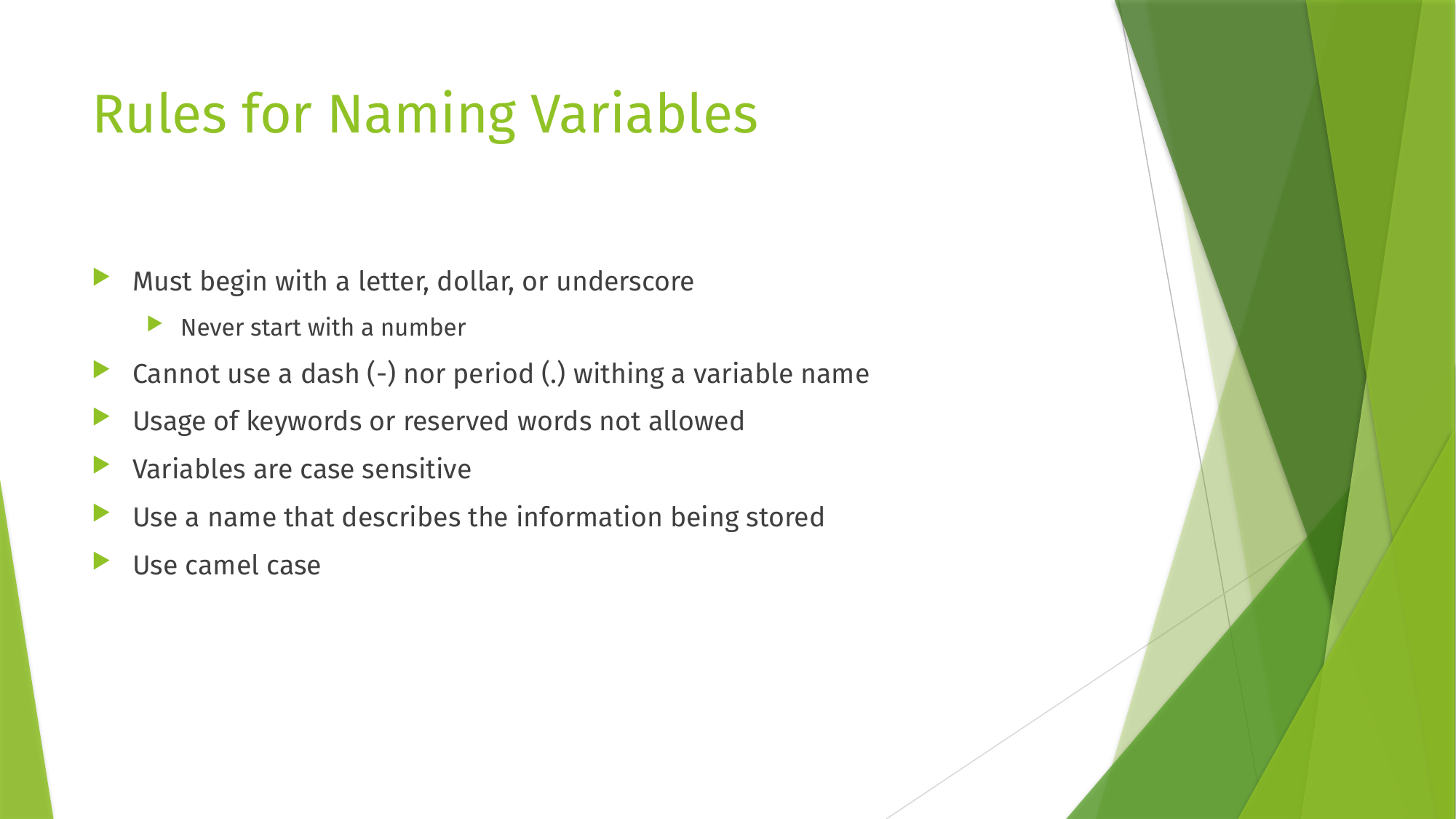

# Rules for Naming Variables
Must begin with a letter, dollar, or underscore
Never start with a number
Cannot use a dash (-) nor period (.) withing a variable name
Usage of keywords or reserved words not allowed
Variables are case sensitive
Use a name that describes the information being stored
Use camel case